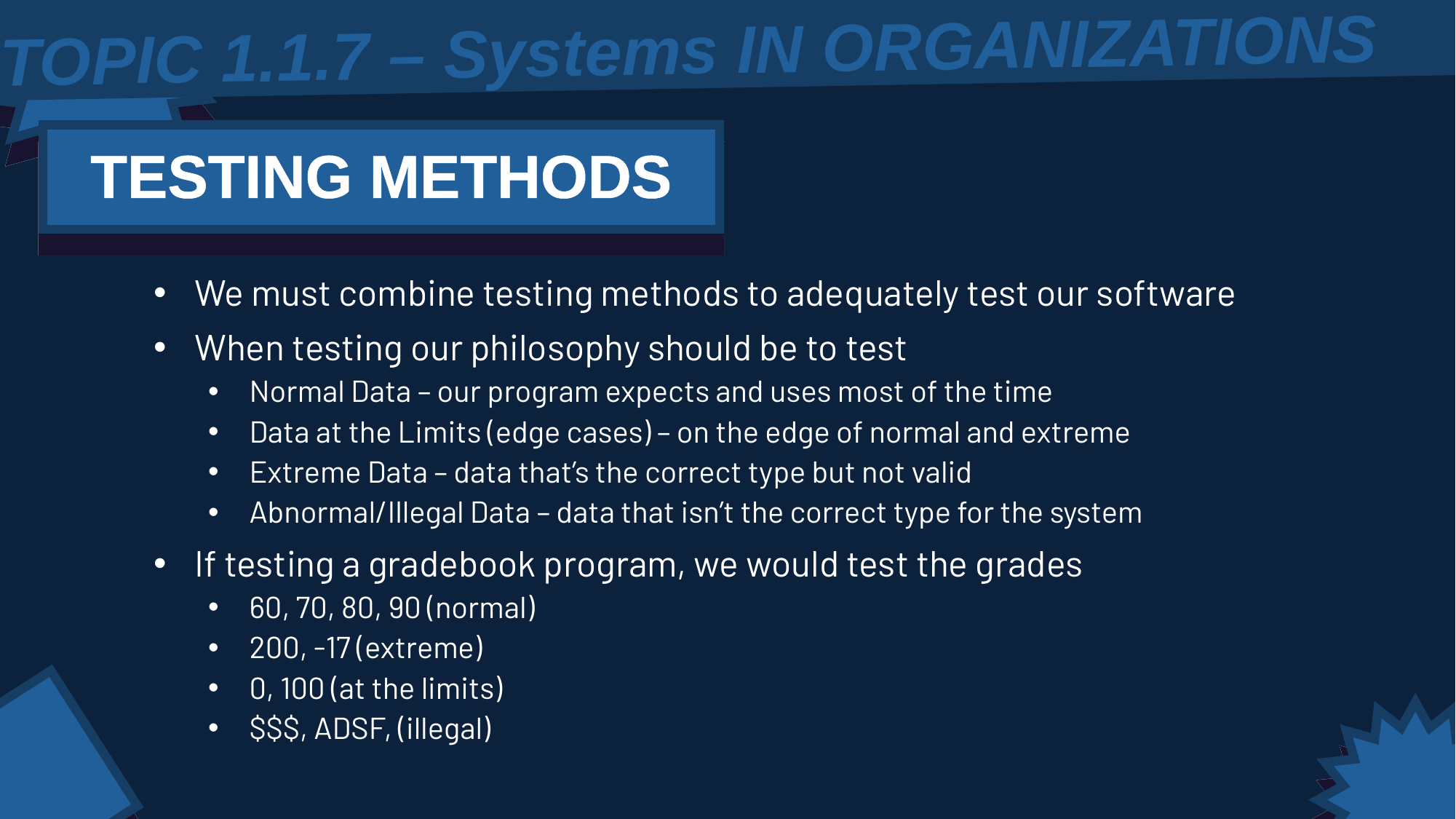

TOPIC 1.1.7 – Systems IN ORGANIZATIONS

TESTING METHODS
We must combine testing methods to adequately test our software
When testing our philosophy should be to test
Normal Data – our program expects and uses most of the time
Data at the Limits (edge cases) – on the edge of normal and extreme
Extreme Data – data that’s the correct type but not valid
Abnormal/Illegal Data – data that isn’t the correct type for the system
If testing a gradebook program, we would test the grades
60, 70, 80, 90 (normal)
200, -17 (extreme)
0, 100 (at the limits)
$$$, ADSF, (illegal)